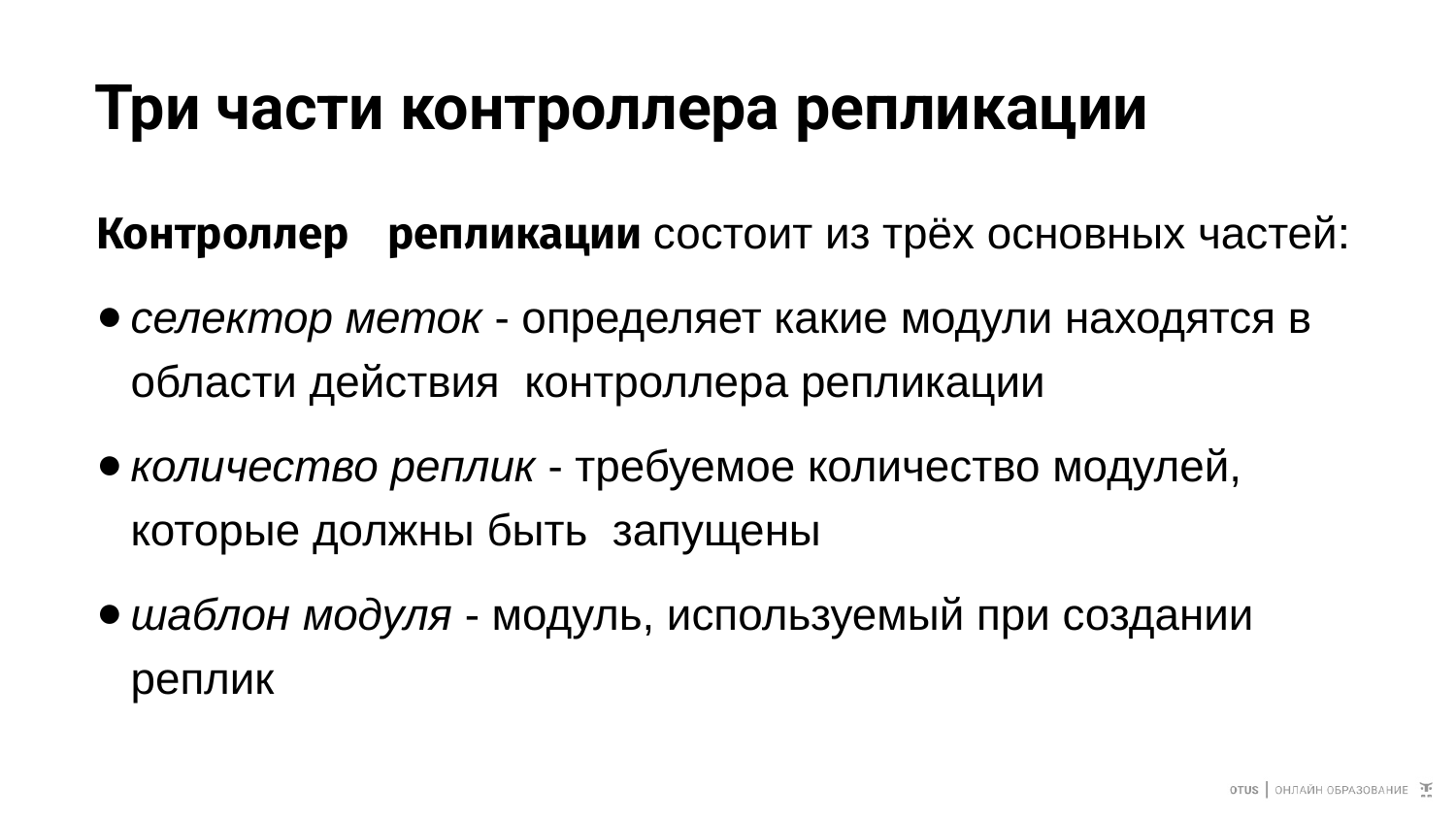

# Три части контроллера репликации
Контроллер	репликации состоит из трёх основных частей:
селектор меток - определяет какие модули находятся в области действия  контроллера репликации
количество реплик - требуемое количество модулей, которые должны быть  запущены
шаблон модуля - модуль, используемый при создании реплик